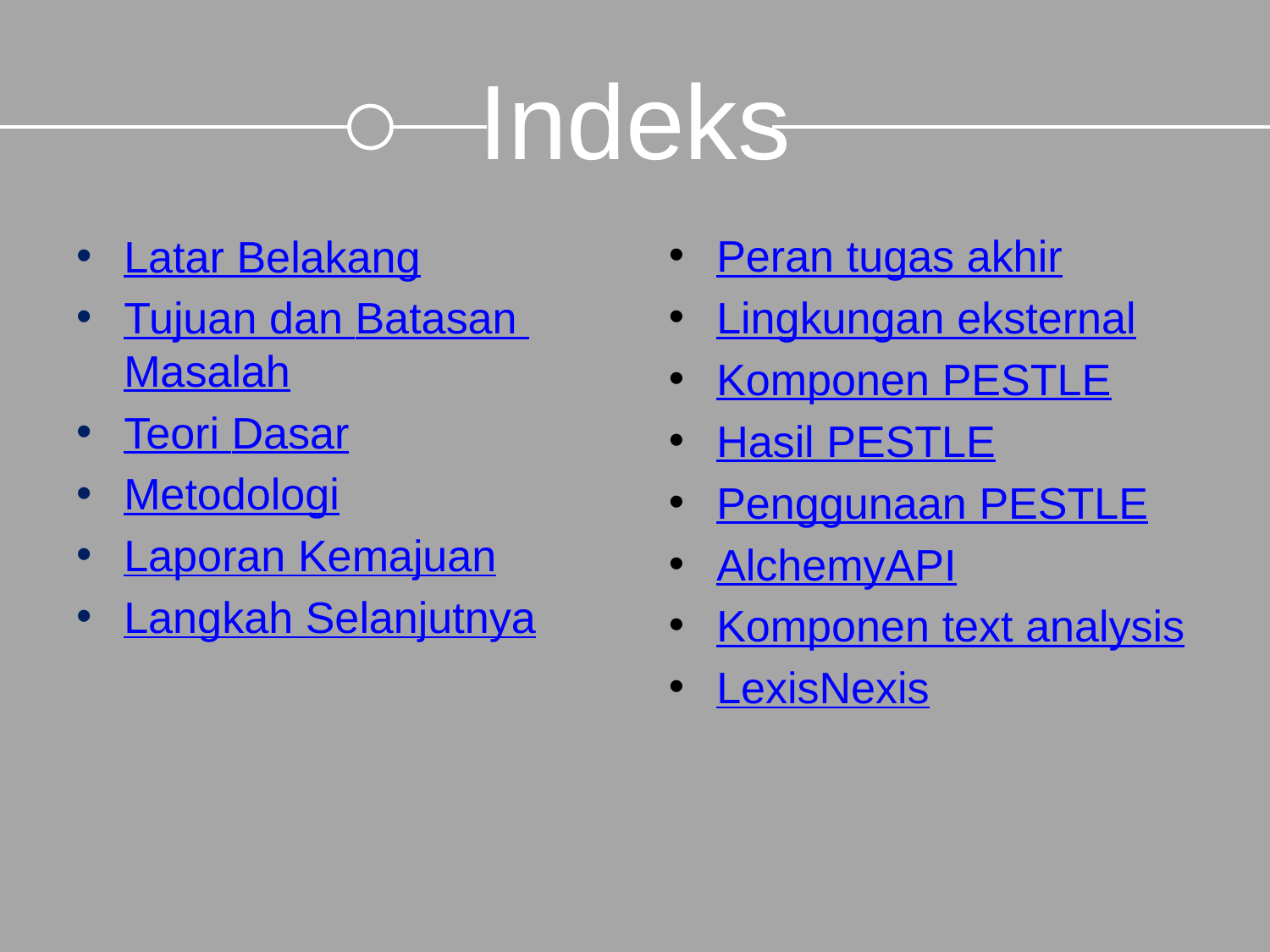

# Indeks

Latar Belakang
Tujuan dan Batasan Masalah
Teori Dasar
Metodologi
Laporan Kemajuan
Langkah Selanjutnya
Peran tugas akhir
Lingkungan eksternal
Komponen PESTLE
Hasil PESTLE
Penggunaan PESTLE
AlchemyAPI
Komponen text analysis
LexisNexis